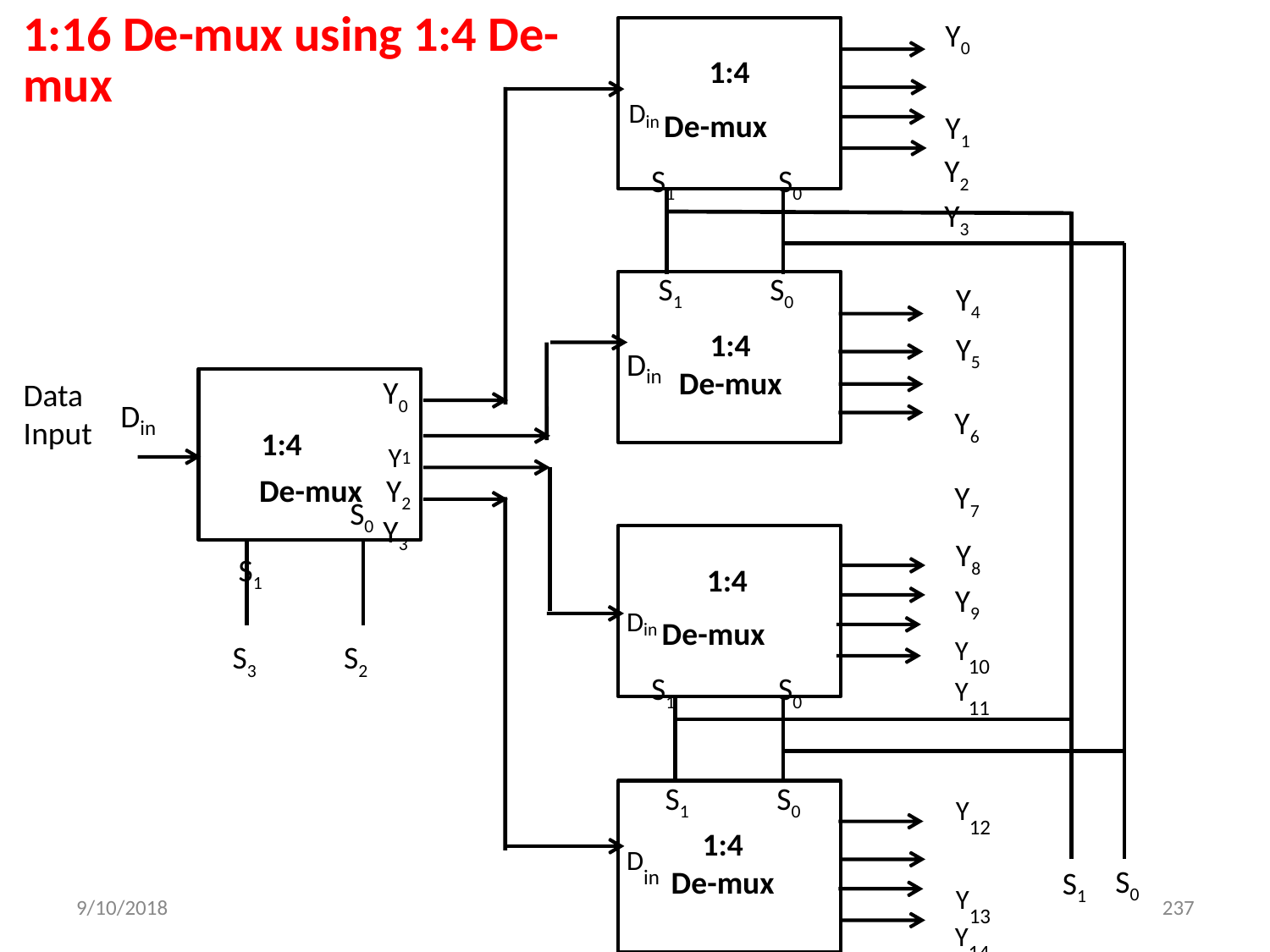

# 1:16 De-mux using 1:4 De-
Y0  Y1
Y2
Y3

1:4
Din De-mux
S1	S0
mux

S1
S0
Y4
Y5  Y6  Y7
1:4
De-mux
D
in
Y0
1:4	Y1
De-mux	Y2
Y3
S1
Data  Input
D
in
S0
Y8  Y9  Y10
Y11
1:4
Din De-mux
S1	S0
S3
S2
S1
S0
Y12  Y13
Y14
Y15
1:4
De-mux
Din
S0
S1
9/10/2018
237